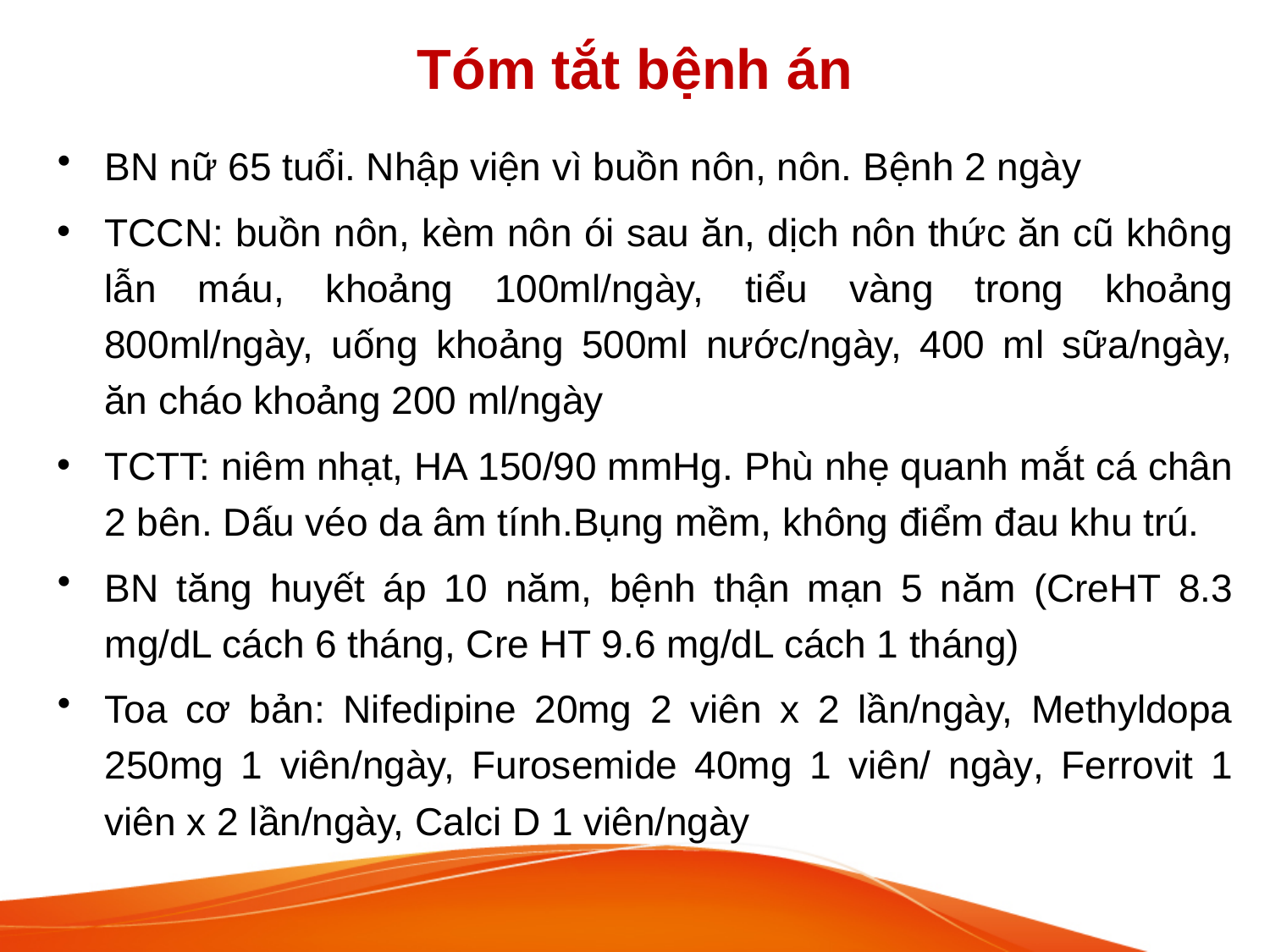

# Tóm tắt bệnh án
BN nữ 65 tuổi. Nhập viện vì buồn nôn, nôn. Bệnh 2 ngày
TCCN: buồn nôn, kèm nôn ói sau ăn, dịch nôn thức ăn cũ không lẫn máu, khoảng 100ml/ngày, tiểu vàng trong khoảng 800ml/ngày, uống khoảng 500ml nước/ngày, 400 ml sữa/ngày, ăn cháo khoảng 200 ml/ngày
TCTT: niêm nhạt, HA 150/90 mmHg. Phù nhẹ quanh mắt cá chân 2 bên. Dấu véo da âm tính.Bụng mềm, không điểm đau khu trú.
BN tăng huyết áp 10 năm, bệnh thận mạn 5 năm (CreHT 8.3 mg/dL cách 6 tháng, Cre HT 9.6 mg/dL cách 1 tháng)
Toa cơ bản: Nifedipine 20mg 2 viên x 2 lần/ngày, Methyldopa 250mg 1 viên/ngày, Furosemide 40mg 1 viên/ ngày, Ferrovit 1 viên x 2 lần/ngày, Calci D 1 viên/ngày